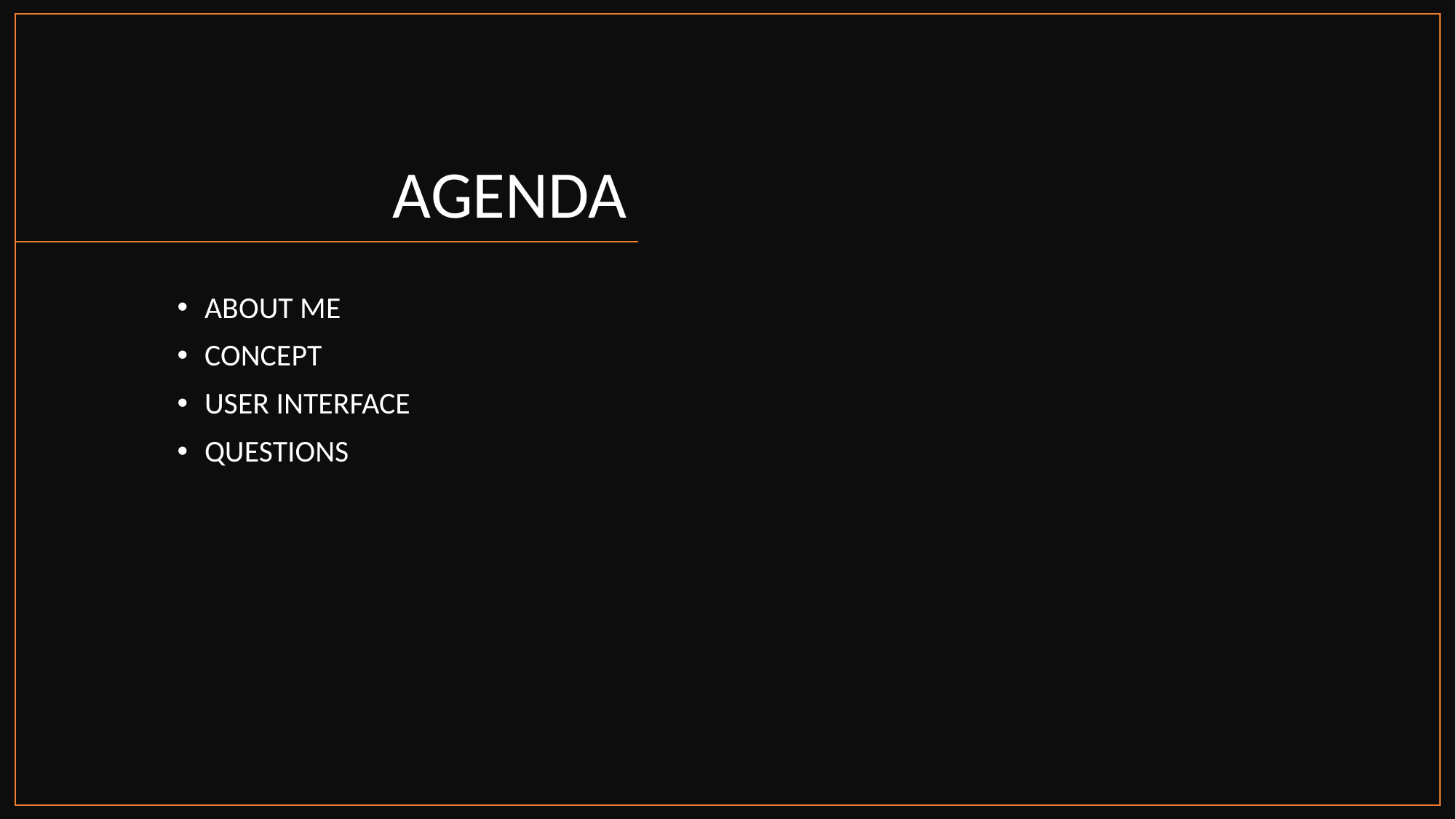

# AGENDA
ABOUT ME
CONCEPT
USER INTERFACE
QUESTIONS